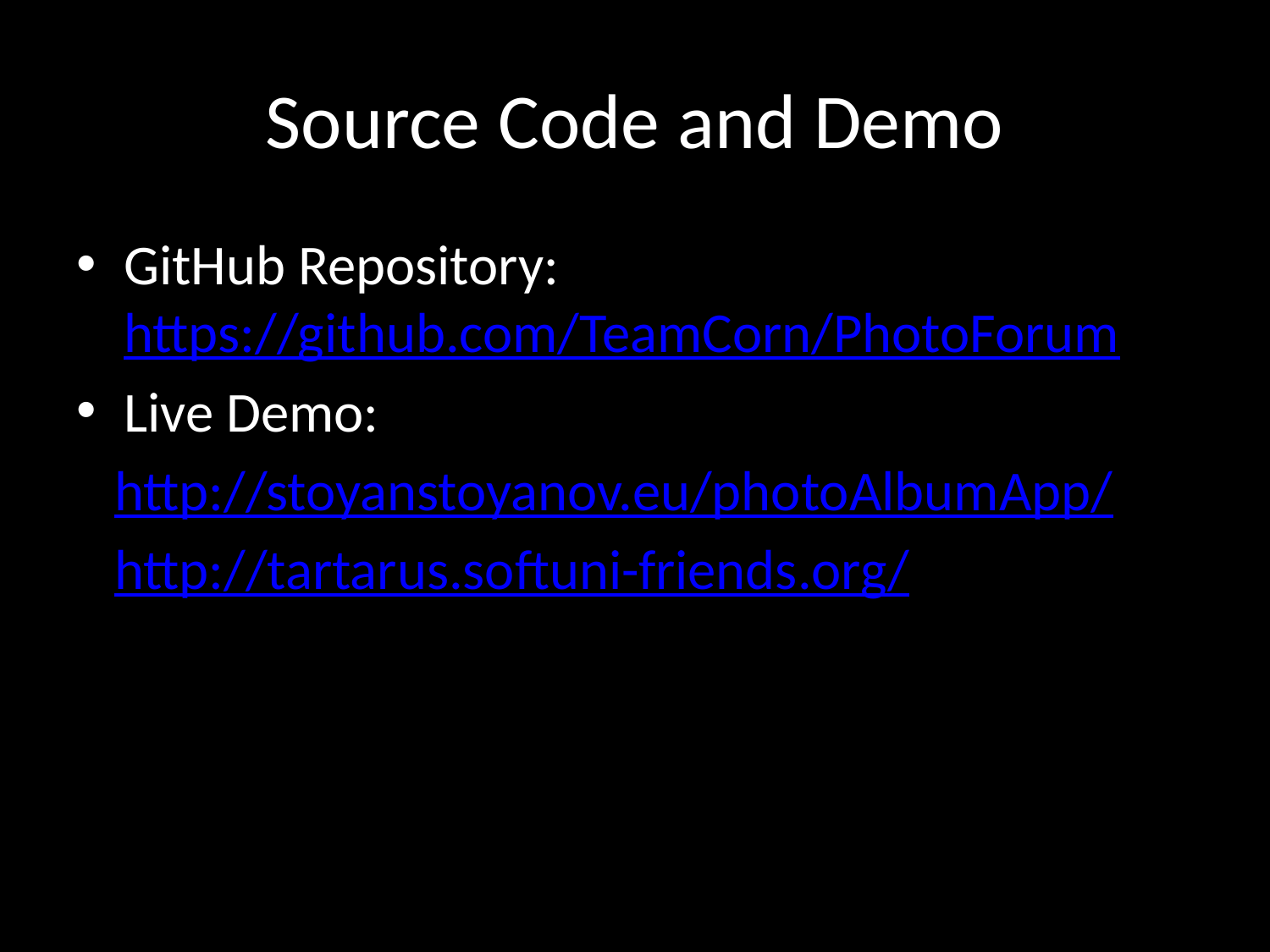

# Source Code and Demo
GitHub Repository: https://github.com/TeamCorn/PhotoForum
Live Demo:
   http://stoyanstoyanov.eu/photoAlbumApp/
   http://tartarus.softuni-friends.org/